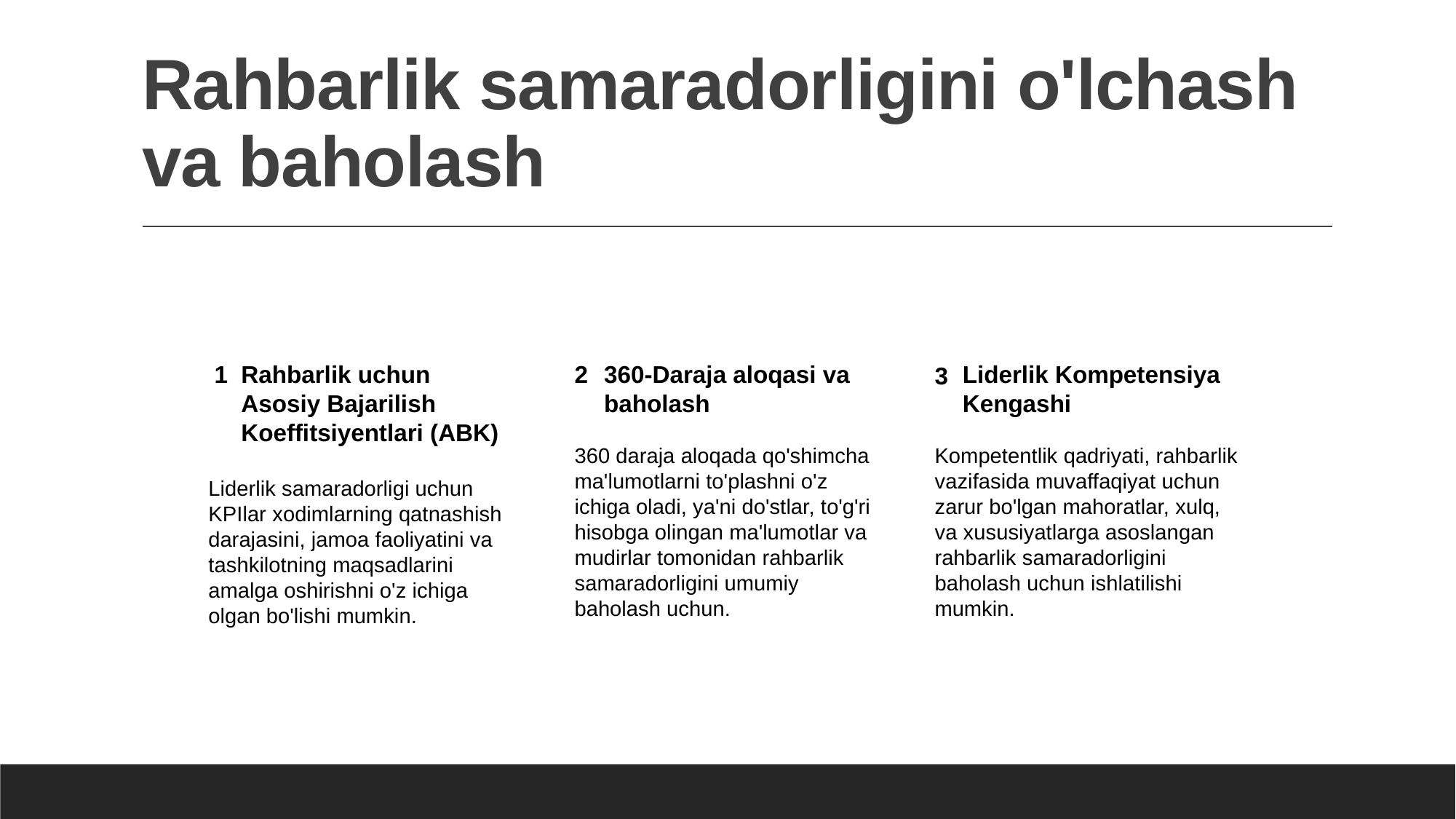

# Rahbarlik samaradorligini o'lchash va baholash
1
Rahbarlik uchun Asosiy Bajarilish Koeffitsiyentlari (ABK)
2
360-Daraja aloqasi va baholash
Liderlik Kompetensiya Kengashi
3
360 daraja aloqada qo'shimcha ma'lumotlarni to'plashni o'z ichiga oladi, ya'ni do'stlar, to'g'ri hisobga olingan ma'lumotlar va mudirlar tomonidan rahbarlik samaradorligini umumiy baholash uchun.
Kompetentlik qadriyati, rahbarlik vazifasida muvaffaqiyat uchun zarur bo'lgan mahoratlar, xulq, va xususiyatlarga asoslangan rahbarlik samaradorligini baholash uchun ishlatilishi mumkin.
Liderlik samaradorligi uchun KPIlar xodimlarning qatnashish darajasini, jamoa faoliyatini va tashkilotning maqsadlarini amalga oshirishni o'z ichiga olgan bo'lishi mumkin.